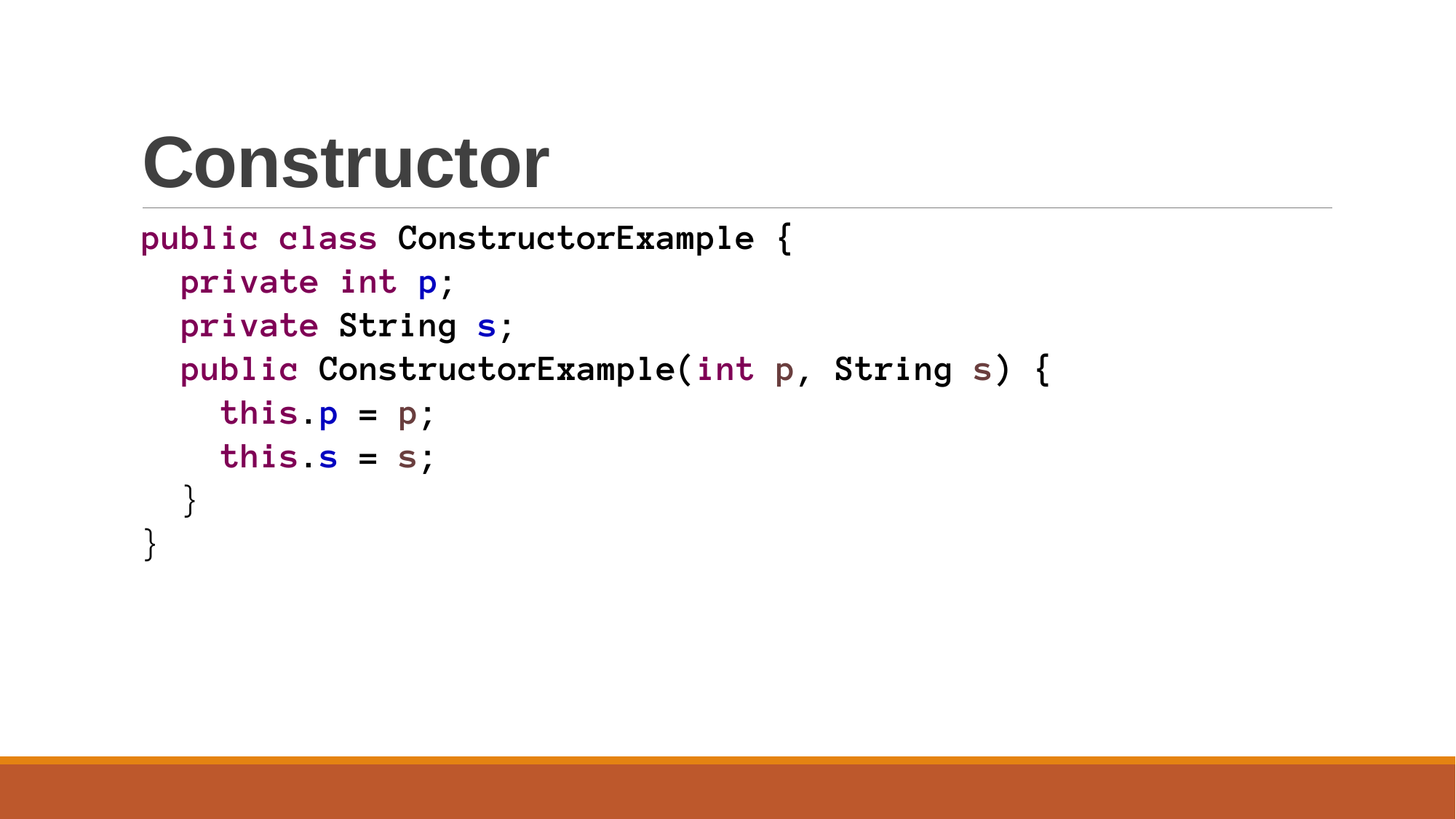

# Constructor
public class ConstructorExample {
  private int p;
  private String s;
  public ConstructorExample(int p, String s) {
    this.p = p;
    this.s = s;
  }
}